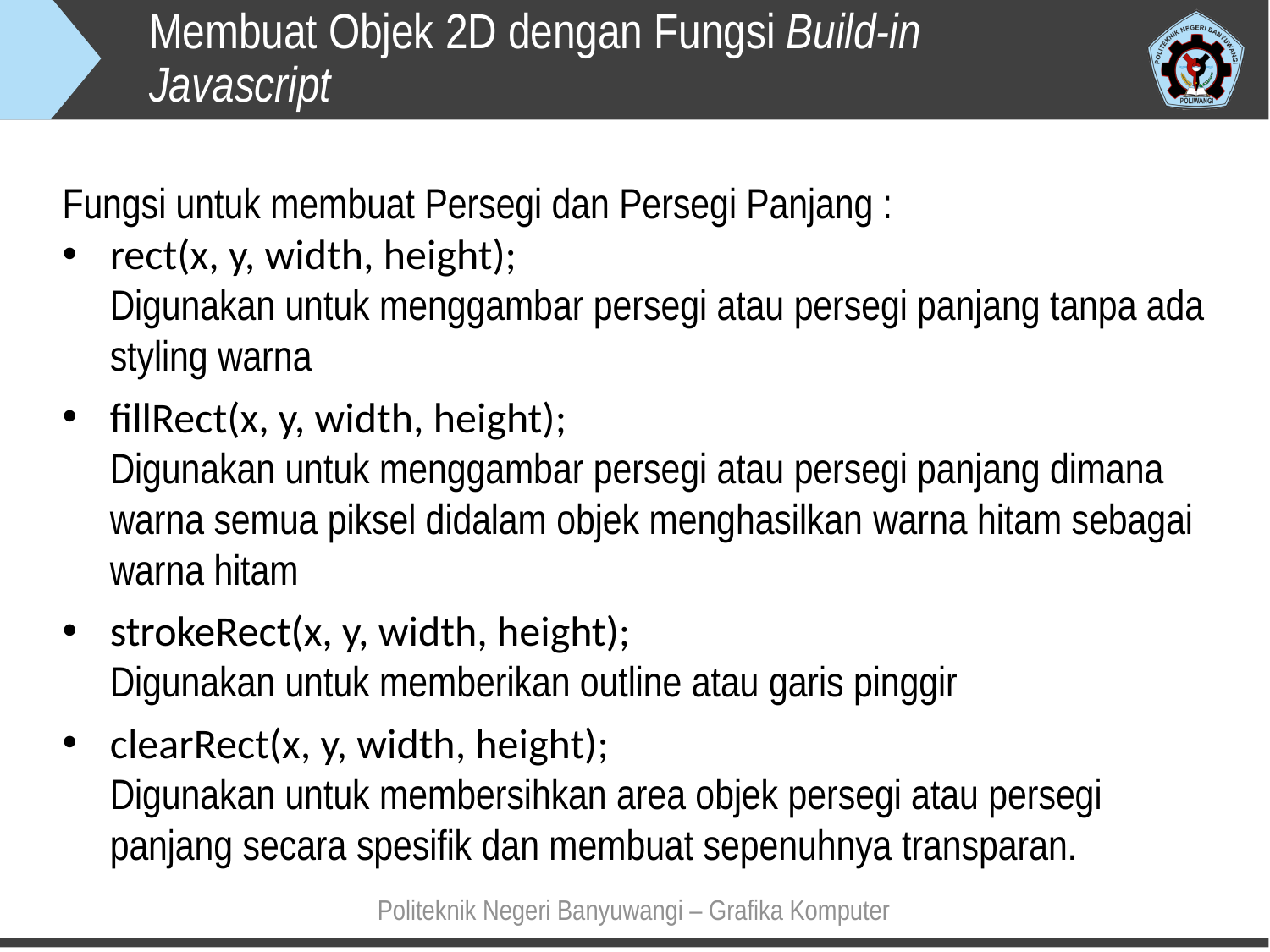

Membuat Objek 2D dengan Fungsi Build-in Javascript
Fungsi untuk membuat Persegi dan Persegi Panjang :
rect(x, y, width, height);
Digunakan untuk menggambar persegi atau persegi panjang tanpa ada styling warna
fillRect(x, y, width, height);
Digunakan untuk menggambar persegi atau persegi panjang dimana warna semua piksel didalam objek menghasilkan warna hitam sebagai warna hitam
strokeRect(x, y, width, height);
Digunakan untuk memberikan outline atau garis pinggir
clearRect(x, y, width, height);
Digunakan untuk membersihkan area objek persegi atau persegi panjang secara spesifik dan membuat sepenuhnya transparan.
Politeknik Negeri Banyuwangi – Grafika Komputer